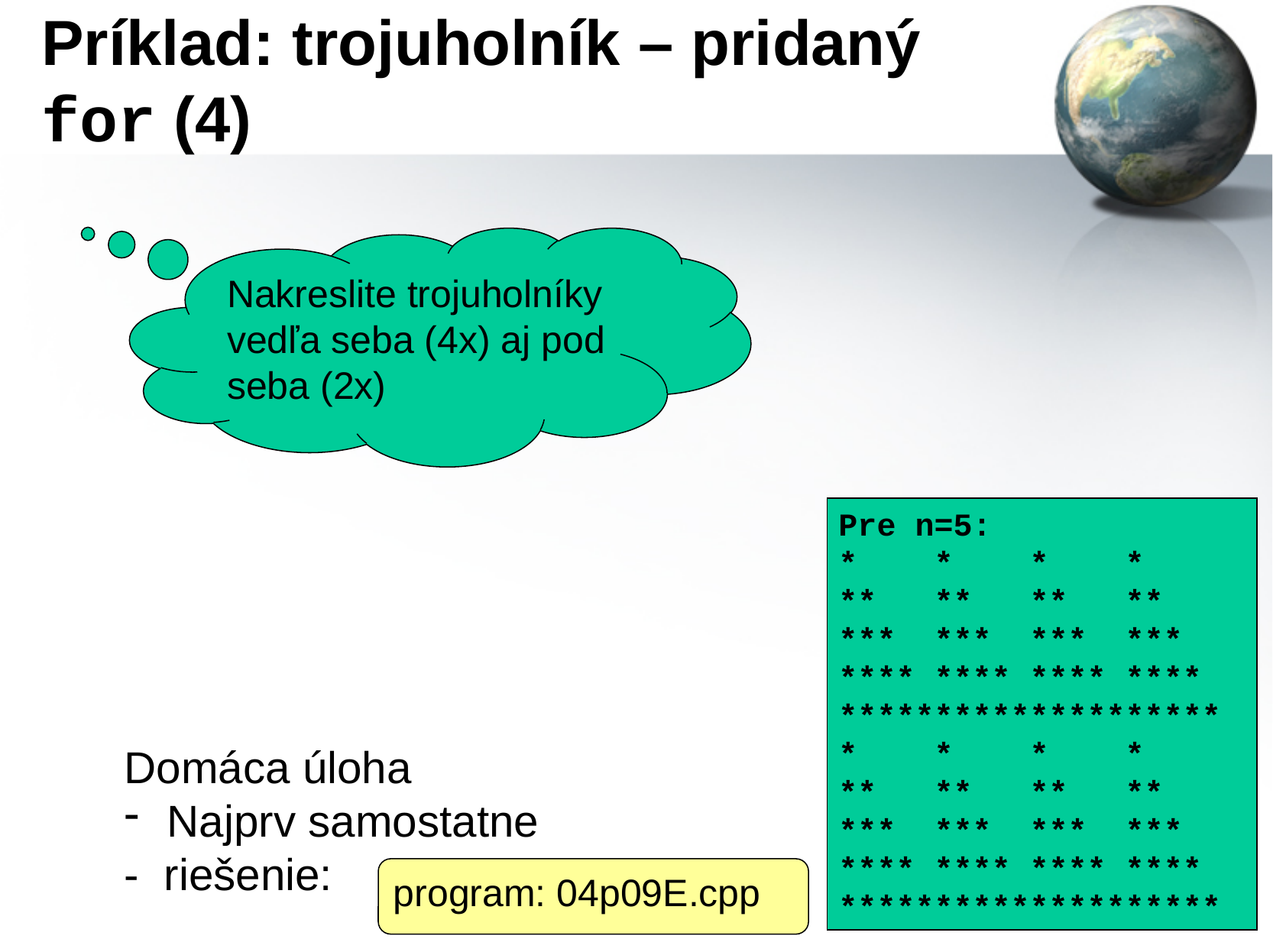

# Príklad: trojuholník – pridaný for (4)
Nakreslite trojuholníky vedľa seba (4x) aj pod seba (2x)
Pre n=5:
*    *    *    *
**   **   **   **
***  ***  ***  ***
**** **** **** ****
********************
*    *    *    *
**   **   **   **
***  ***  ***  ***
**** **** **** ****
********************
Domáca úloha
Najprv samostatne
-  riešenie:
program: 04p09E.cpp